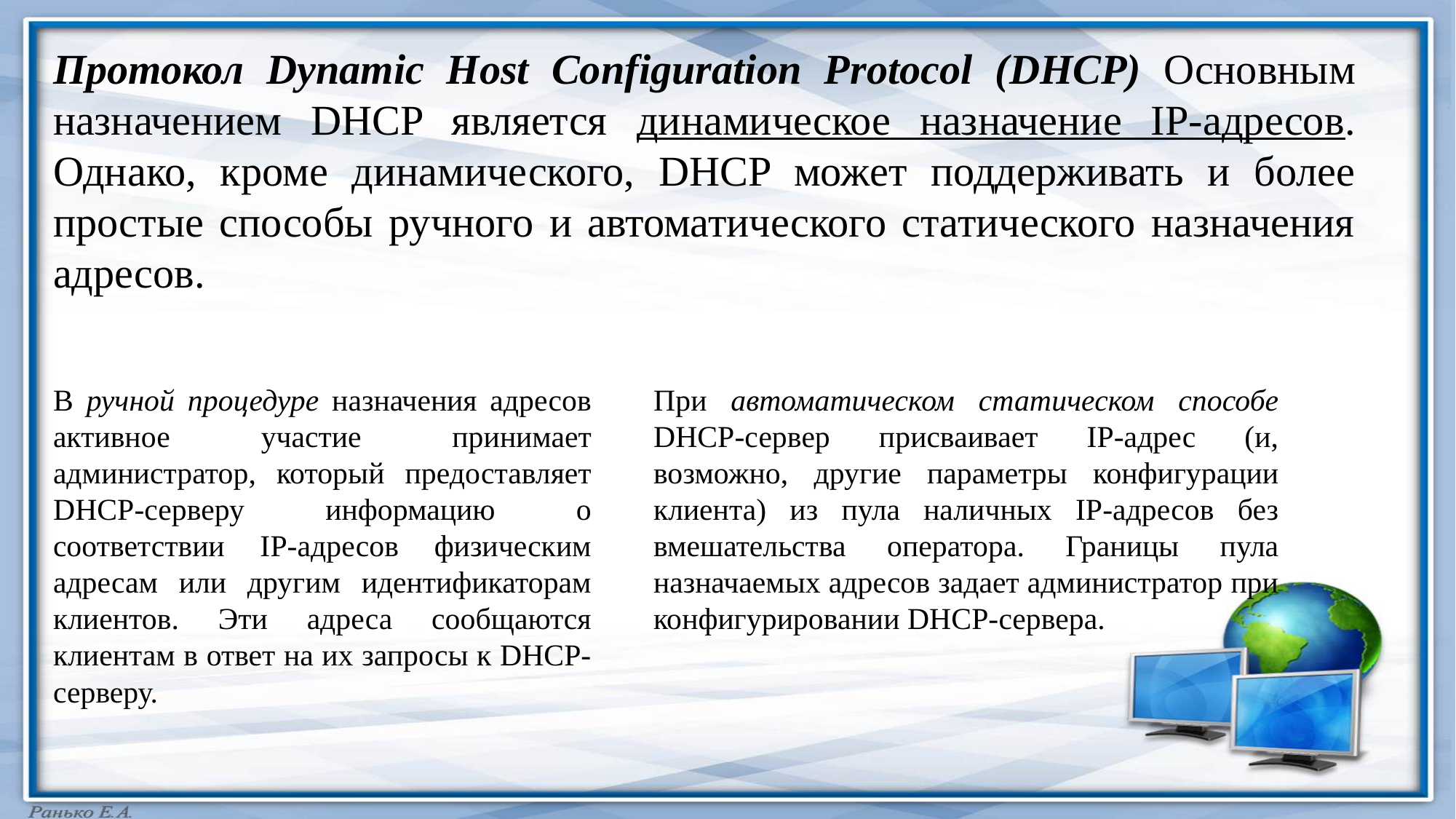

Протокол Dynamic Host Configuration Protocol (DHCP) Основным назначением DHCP является динамическое назначение IP-адресов. Однако, кроме динамического, DHCP может поддерживать и более простые способы ручного и автоматического статического назначения адресов.
В ручной процедуре назначения адресов активное участие принимает администратор, который предоставляет DHCP-серверу информацию о соответствии IP-адресов физическим адресам или другим идентификаторам клиентов. Эти адреса сообщаются клиентам в ответ на их запросы к DHCP-серверу.
При автоматическом статическом способе DHCP-сервер присваивает IP-адрес (и, возможно, другие параметры конфигурации клиента) из пула наличных IP-адресов без вмешательства оператора. Границы пула назначаемых адресов задает администратор при конфигурировании DHCP-сервера.